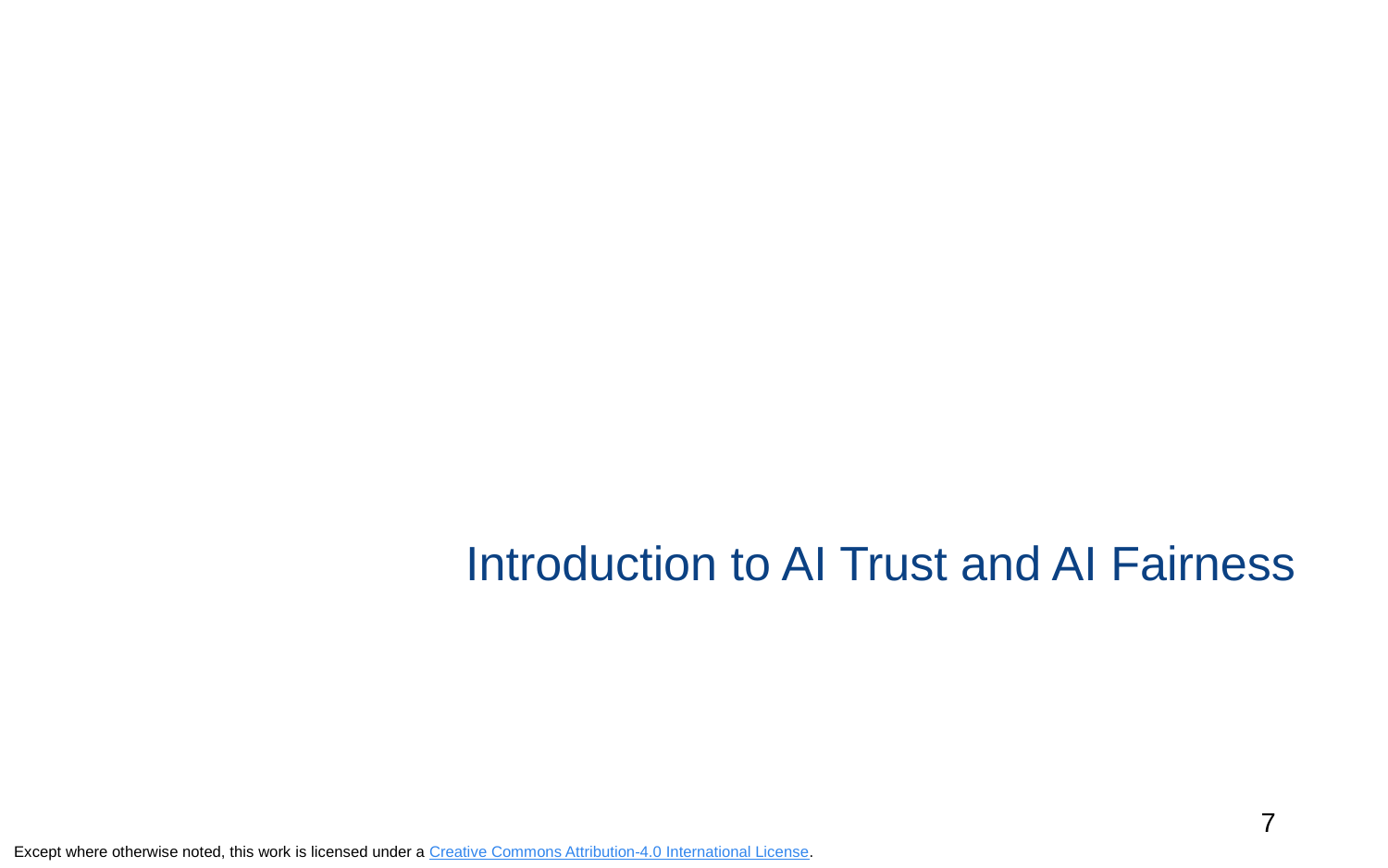

# Introduction to AI Trust and AI Fairness

7